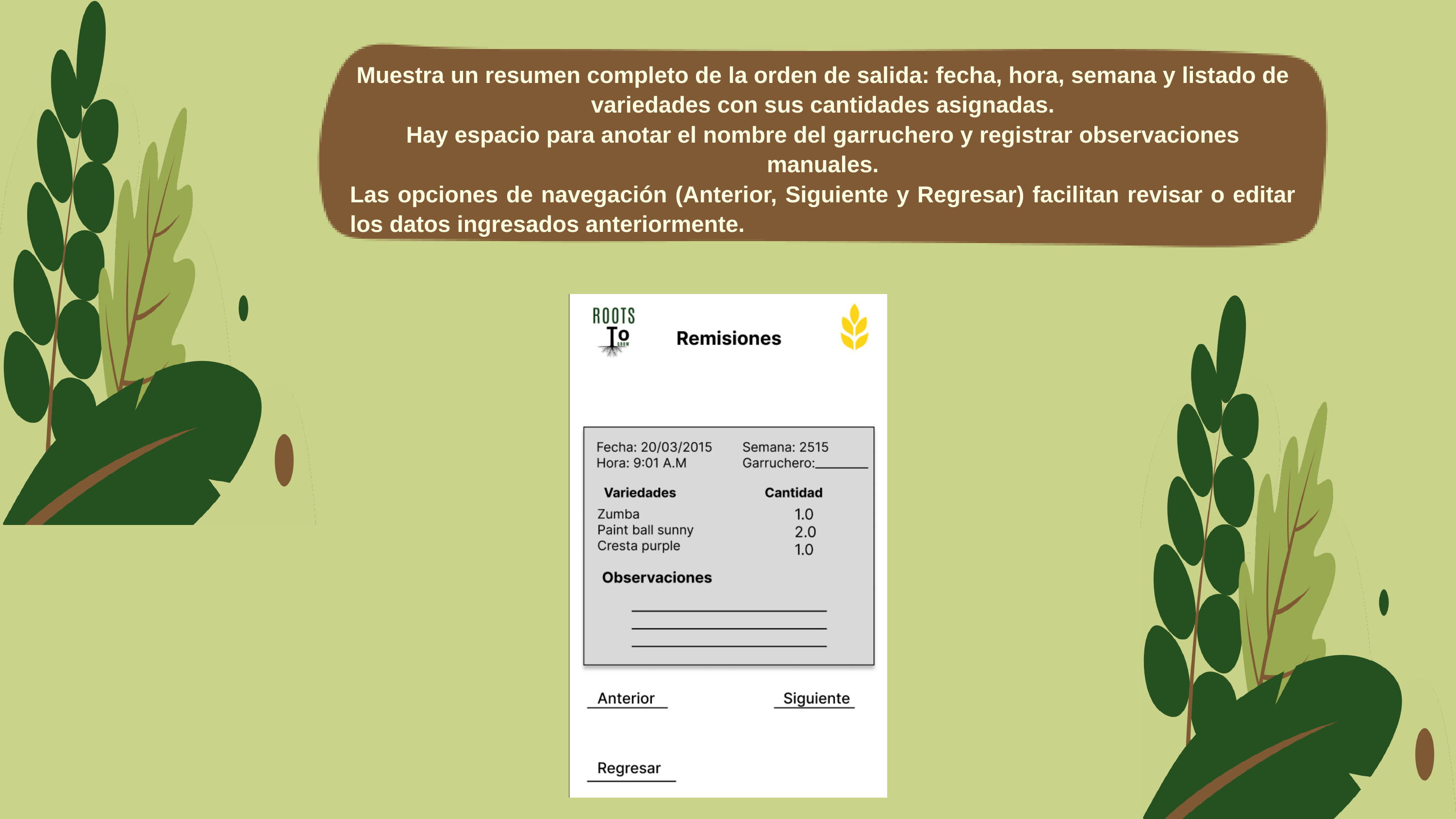

Muestra un resumen completo de la orden de salida: fecha, hora, semana y listado de variedades con sus cantidades asignadas.
Hay espacio para anotar el nombre del garruchero y registrar observaciones manuales.
Las opciones de navegación (Anterior, Siguiente y Regresar) facilitan revisar o editar los datos ingresados anteriormente.